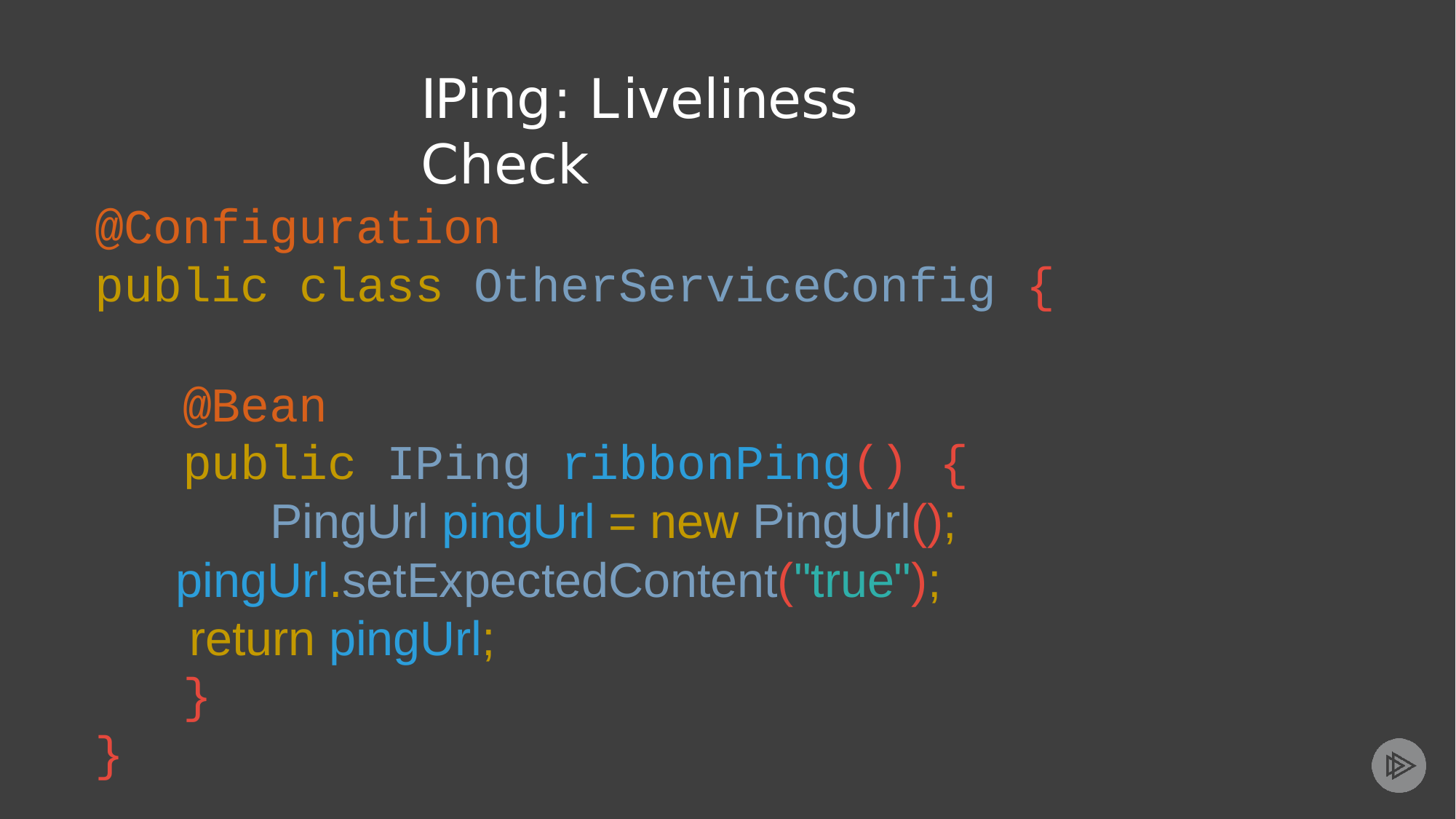

# IPing: Liveliness Check
@Configuration
public class OtherServiceConfig {

@Bean
public IPing ribbonPing() {
PingUrl pingUrl = new PingUrl();
pingUrl.setExpectedContent("true");  return pingUrl;
}
}
36